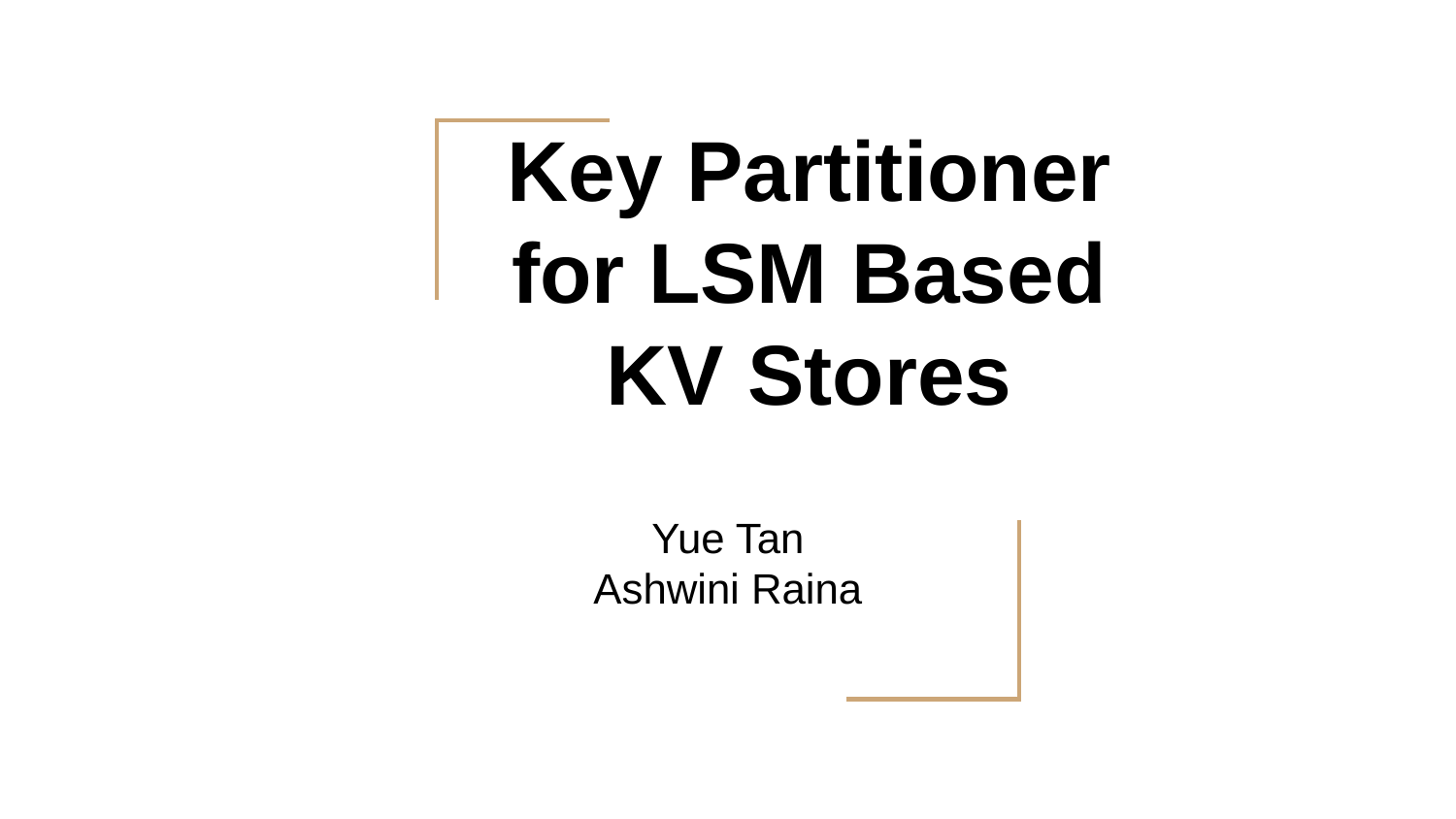

# Key Partitioner for LSM Based KV Stores
Yue Tan
Ashwini Raina